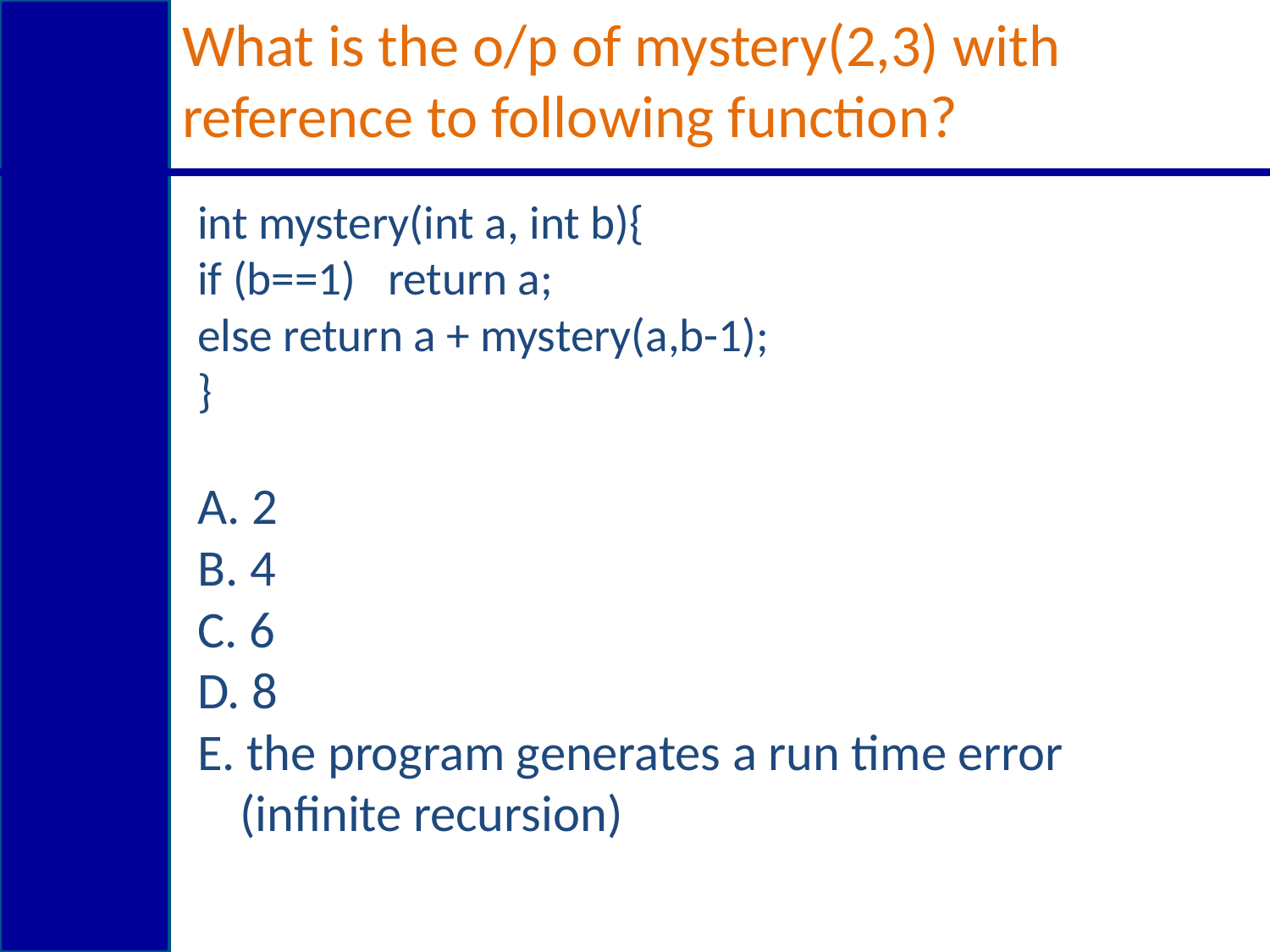

# What is the o/p of mystery(2,3) with reference to following function?
int mystery(int a, int b){
if (b==1)   return a;
else return a + mystery(a,b-1);
}

A. 2
B. 4
C. 6
D. 8
E. the program generates a run time error (infinite recursion)